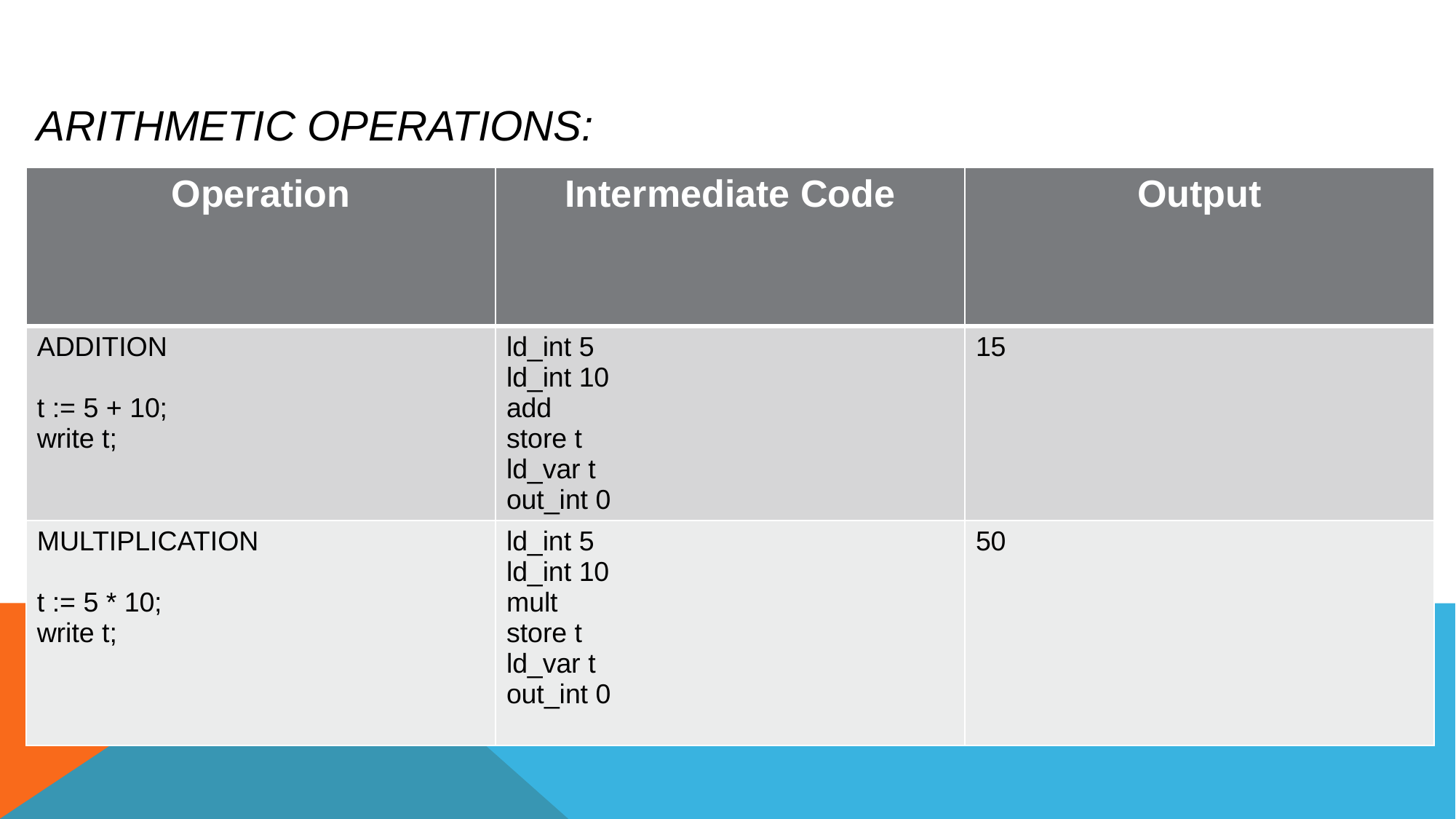

# Arithmetic Operations:
| Operation | Intermediate Code | Output |
| --- | --- | --- |
| ADDITION t := 5 + 10; write t; | ld\_int 5 ld\_int 10 add store t ld\_var t out\_int 0 | 15 |
| MULTIPLICATION t := 5 \* 10; write t; | ld\_int 5 ld\_int 10 mult store t ld\_var t out\_int 0 | 50 |